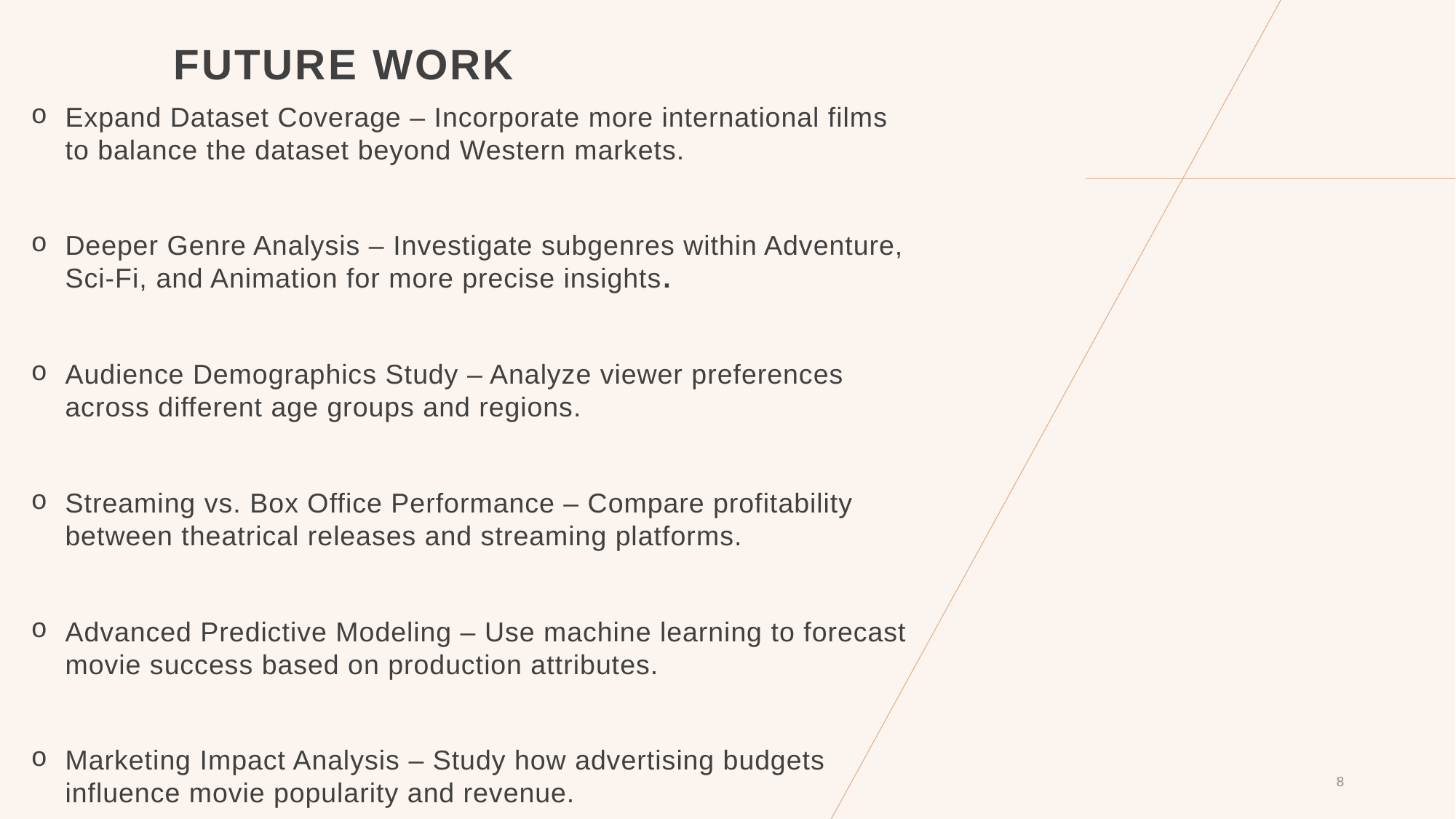

# FUTURE WORK
Expand Dataset Coverage – Incorporate more international films to balance the dataset beyond Western markets.

Deeper Genre Analysis – Investigate subgenres within Adventure, Sci-Fi, and Animation for more precise insights.

Audience Demographics Study – Analyze viewer preferences across different age groups and regions.

Streaming vs. Box Office Performance – Compare profitability between theatrical releases and streaming platforms.

Advanced Predictive Modeling – Use machine learning to forecast movie success based on production attributes.

Marketing Impact Analysis – Study how advertising budgets influence movie popularity and revenue.

8